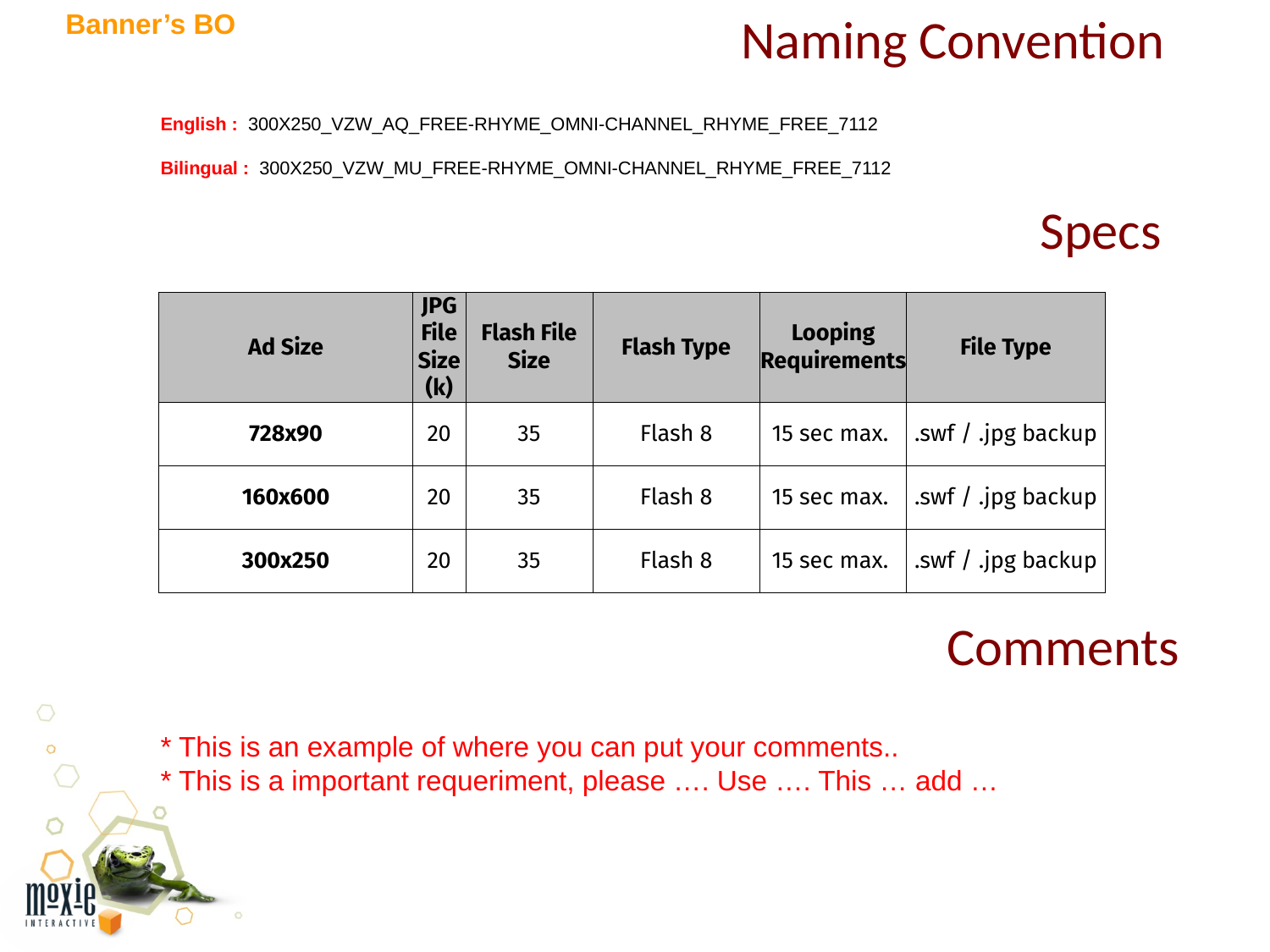

Banner’s BO
# Naming Convention
English :  300X250_VZW_AQ_FREE-RHYME_OMNI-CHANNEL_RHYME_FREE_7112

Bilingual :  300X250_VZW_MU_FREE-RHYME_OMNI-CHANNEL_RHYME_FREE_7112

Specs
| Ad Size | JPG File Size (k) | Flash File Size | Flash Type | Looping Requirements | File Type |
| --- | --- | --- | --- | --- | --- |
| 728x90 | 20 | 35 | Flash 8 | 15 sec max. | .swf / .jpg backup |
| 160x600 | 20 | 35 | Flash 8 | 15 sec max. | .swf / .jpg backup |
| 300x250 | 20 | 35 | Flash 8 | 15 sec max. | .swf / .jpg backup |

Comments
* This is an example of where you can put your comments..
* This is a important requeriment, please …. Use …. This … add …